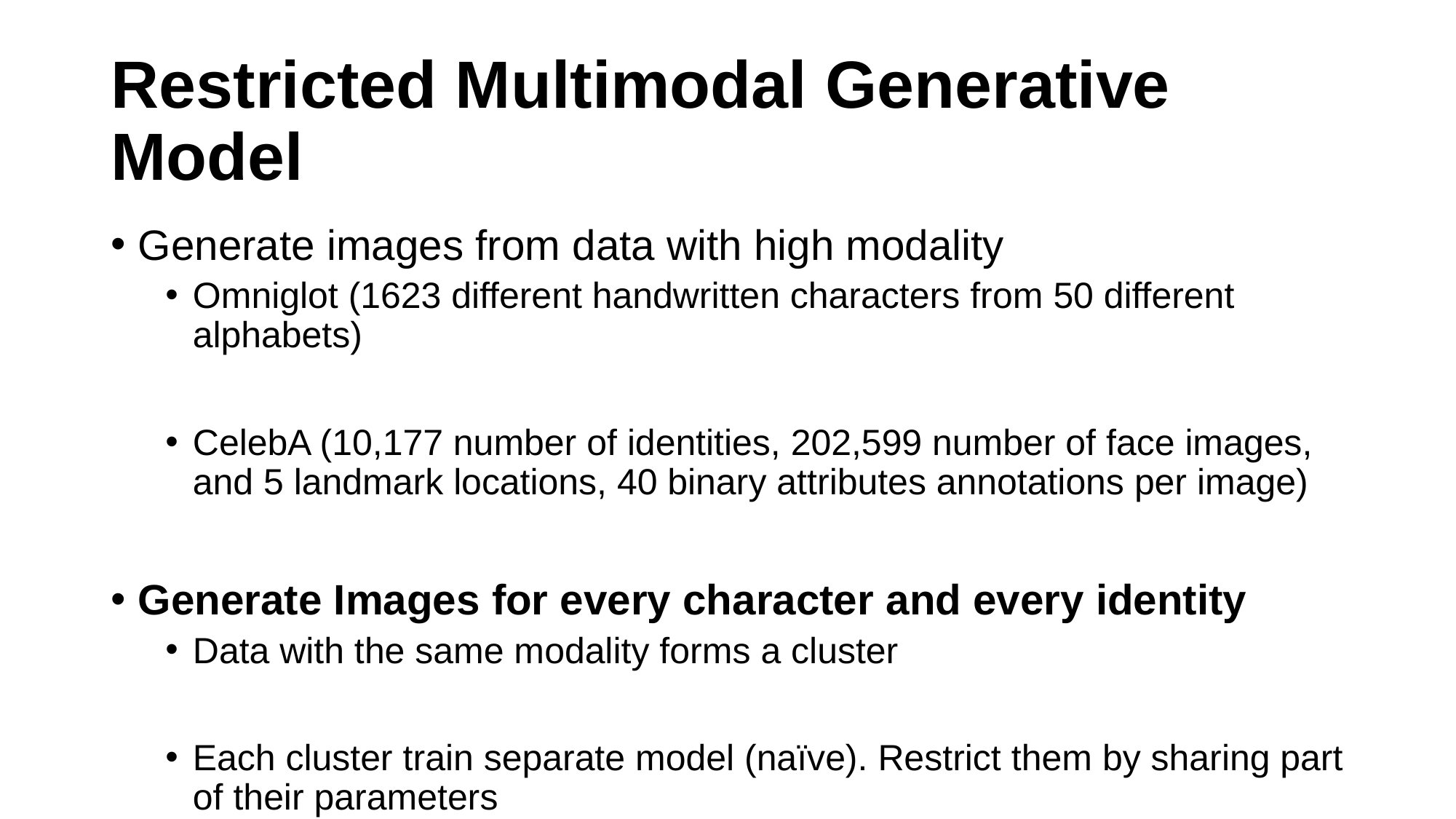

# Restricted Multimodal Generative Model
Generate images from data with high modality
Omniglot (1623 different handwritten characters from 50 different alphabets)

CelebA (10,177 number of identities, 202,599 number of face images, and 5 landmark locations, 40 binary attributes annotations per image)

Generate Images for every character and every identity
Data with the same modality forms a cluster

Each cluster train separate model (naïve). Restrict them by sharing part of their parameters